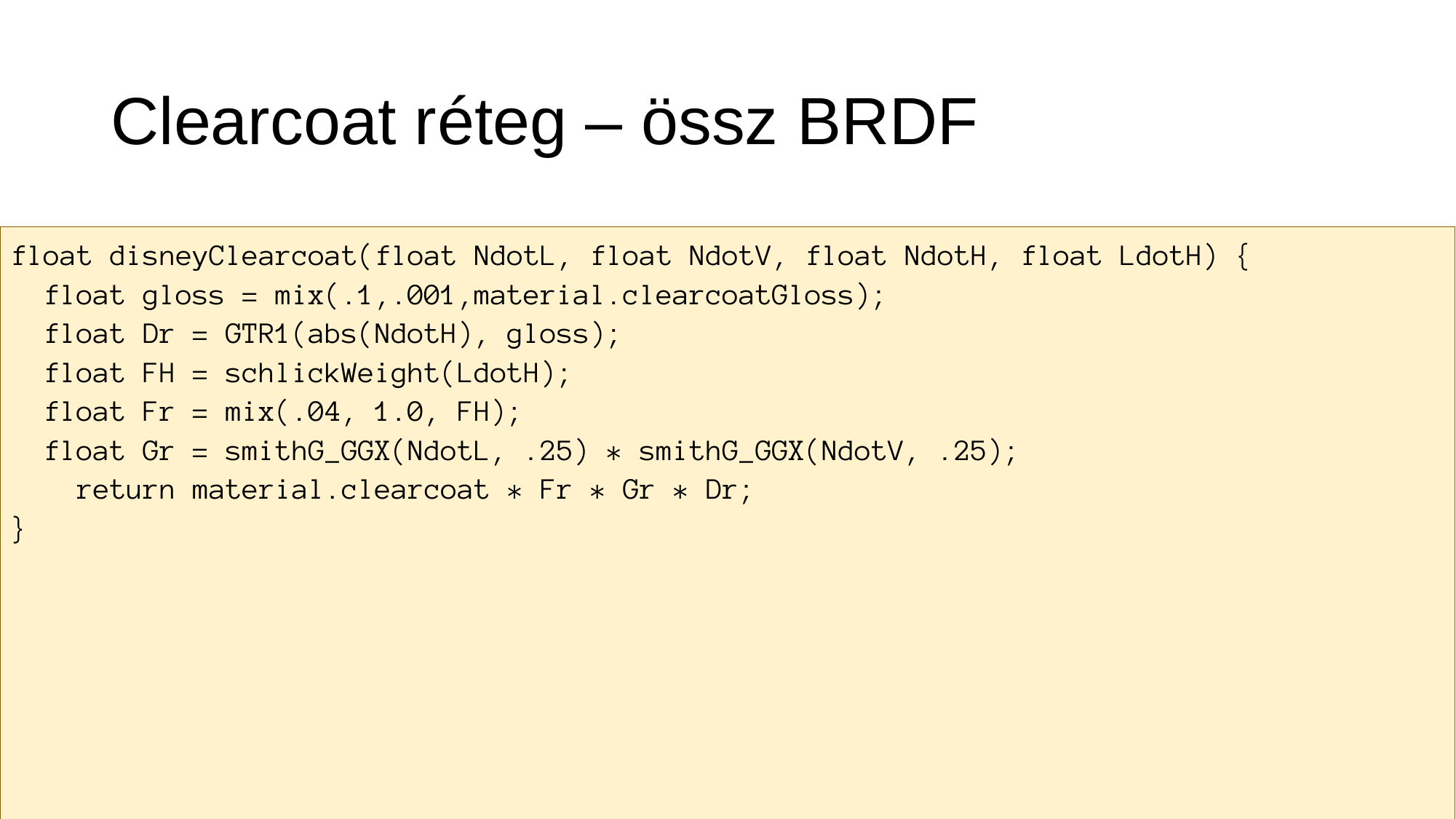

# Clearcoat réteg – össz BRDF
float disneyClearcoat(float NdotL, float NdotV, float NdotH, float LdotH) {
  float gloss = mix(.1,.001,material.clearcoatGloss);
  float Dr = GTR1(abs(NdotH), gloss);
  float FH = schlickWeight(LdotH);
  float Fr = mix(.04, 1.0, FH);
  float Gr = smithG_GGX(NdotL, .25) * smithG_GGX(NdotV, .25);
    return material.clearcoat * Fr * Gr * Dr;
}